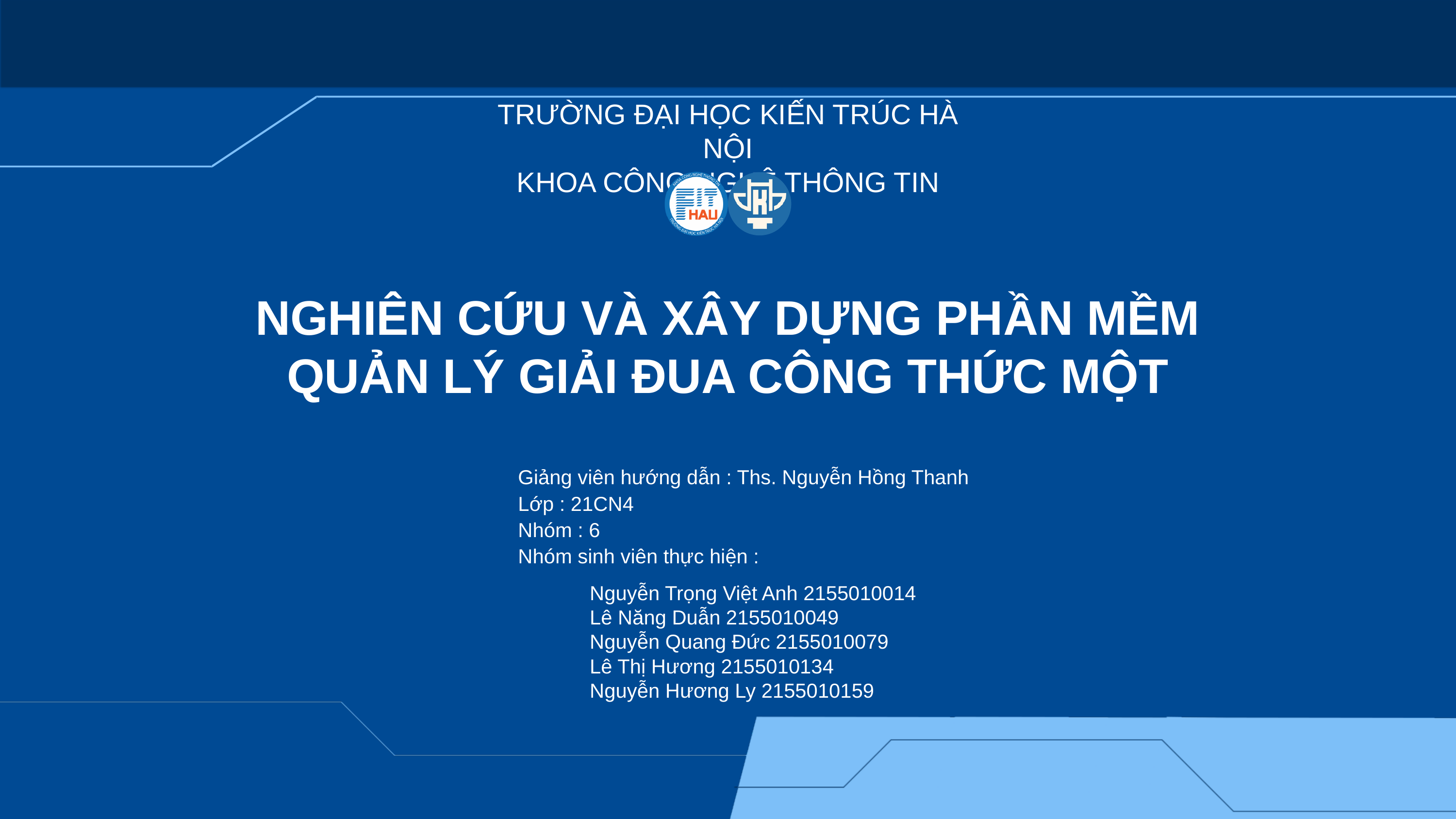

TRƯỜNG ĐẠI HỌC KIẾN TRÚC HÀ NỘI
KHOA CÔNG NGHỆ THÔNG TIN

NGHIÊN CỨU VÀ XÂY DỰNG PHẦN MỀM QUẢN LÝ GIẢI ĐUA CÔNG THỨC MỘT
Giảng viên hướng dẫn : Ths. Nguyễn Hồng Thanh
Lớp : 21CN4
Nhóm : 6
Nhóm sinh viên thực hiện :
Nguyễn Trọng Việt Anh 2155010014
Lê Năng Duẫn 2155010049
Nguyễn Quang Đức 2155010079
Lê Thị Hương 2155010134
Nguyễn Hương Ly 2155010159